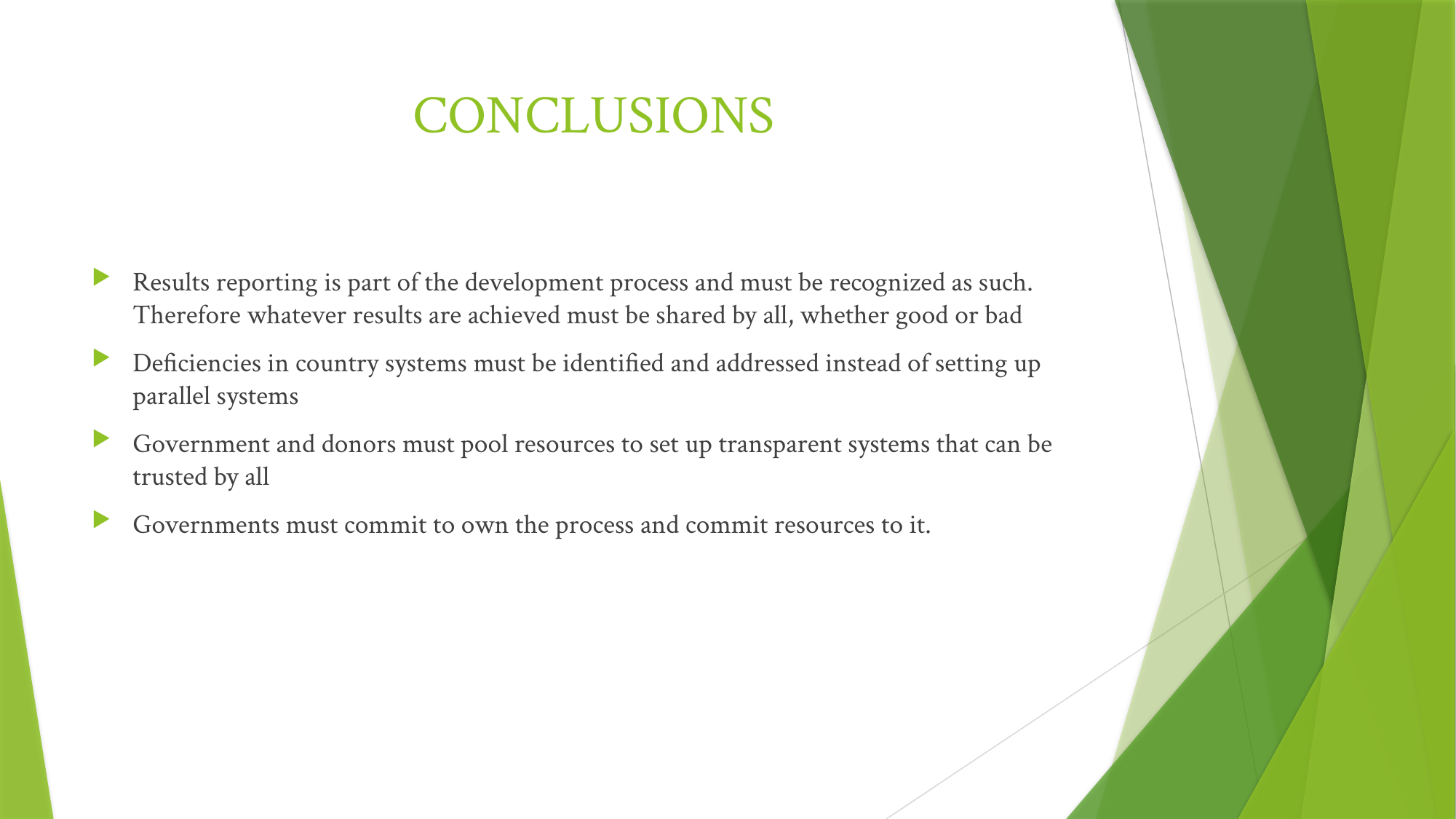

# CONCLUSIONS
Results reporting is part of the development process and must be recognized as such. Therefore whatever results are achieved must be shared by all, whether good or bad
Deficiencies in country systems must be identified and addressed instead of setting up parallel systems
Government and donors must pool resources to set up transparent systems that can be trusted by all
Governments must commit to own the process and commit resources to it.